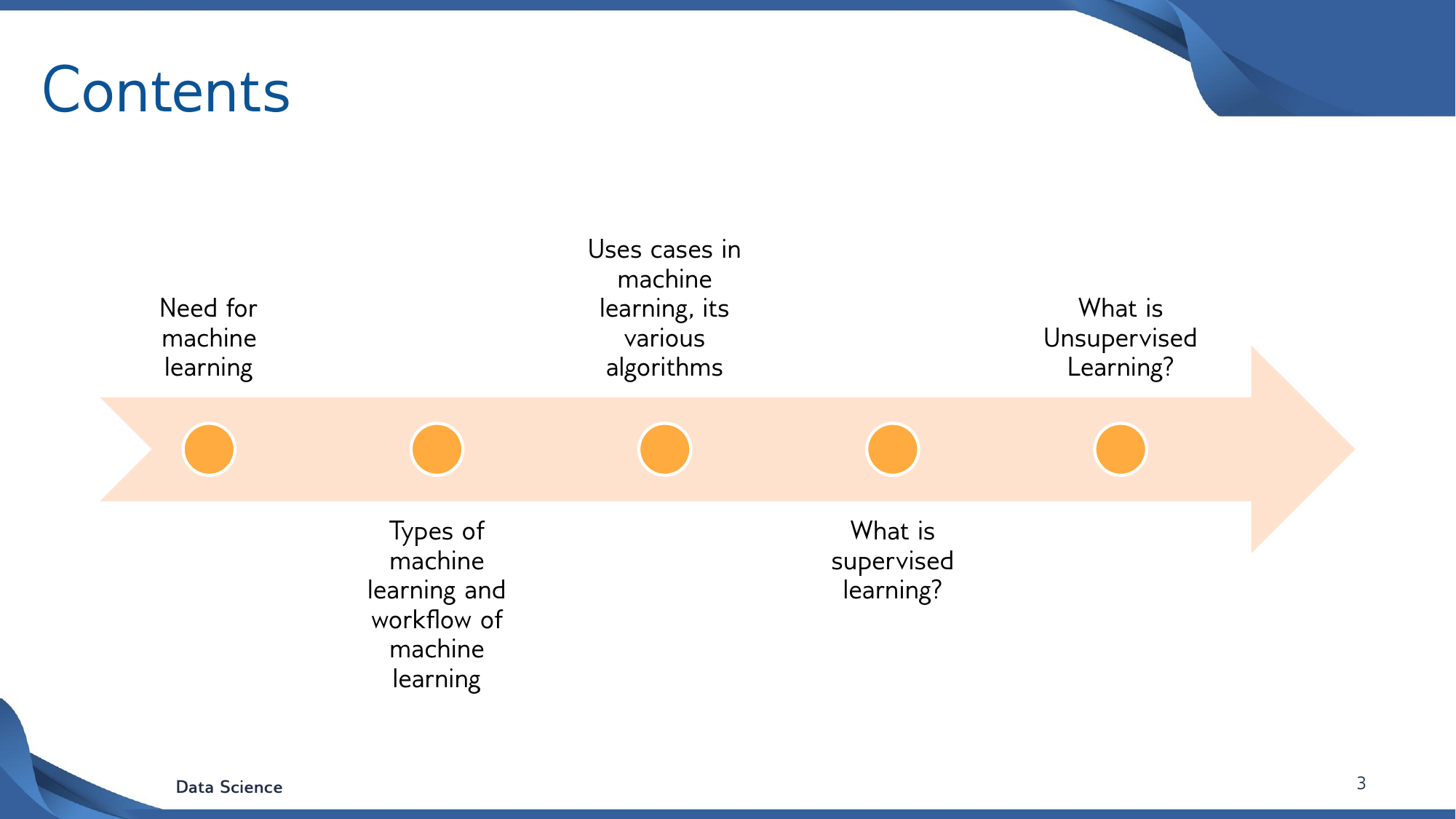

# Contents
Need for machine learning
Types of machine learning and workflow of machine learning
Uses cases in machine learning, its various algorithms
What is supervised learning?
What is Unsupervised Learning?